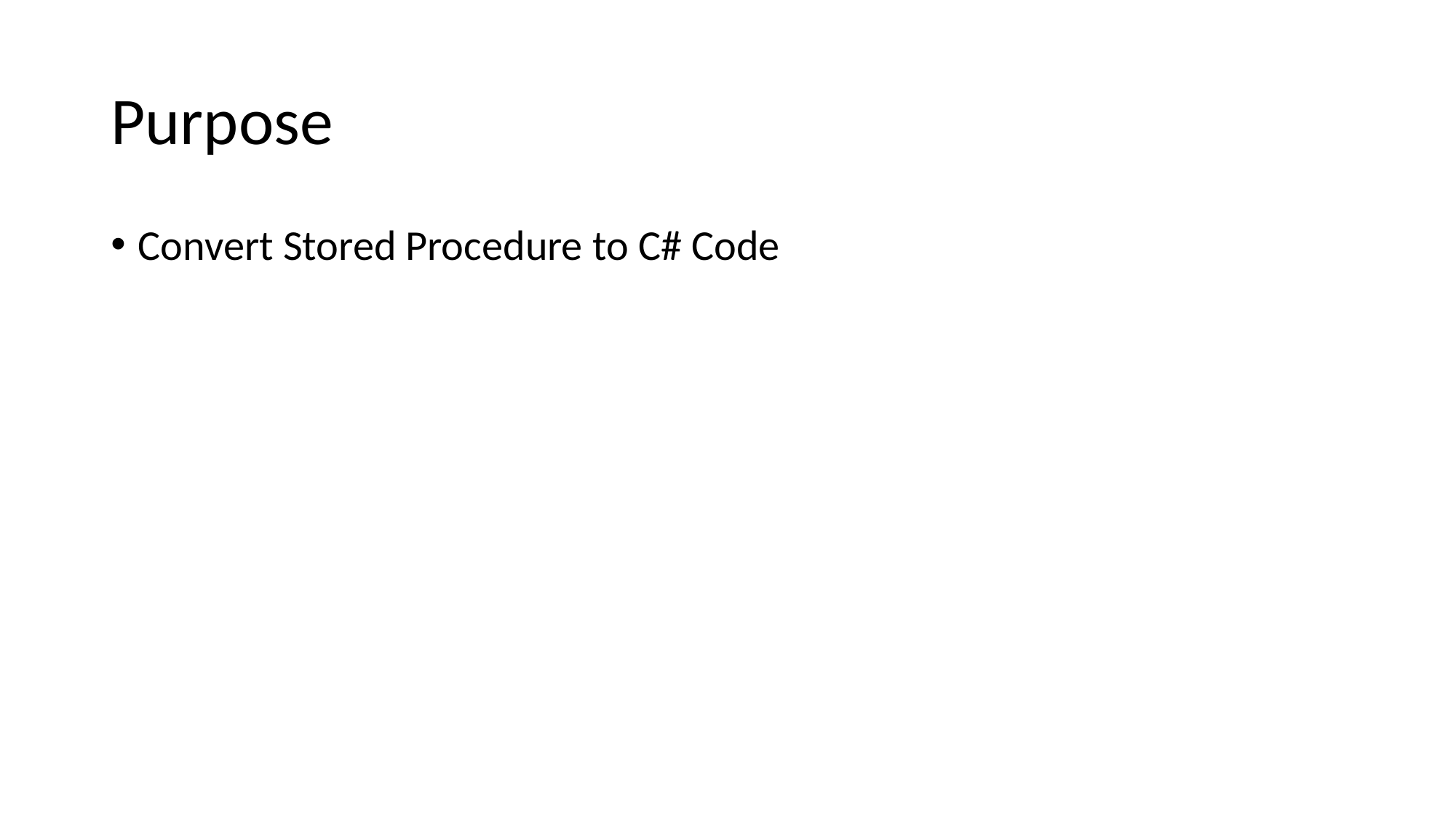

# Purpose
Convert Stored Procedure to C# Code